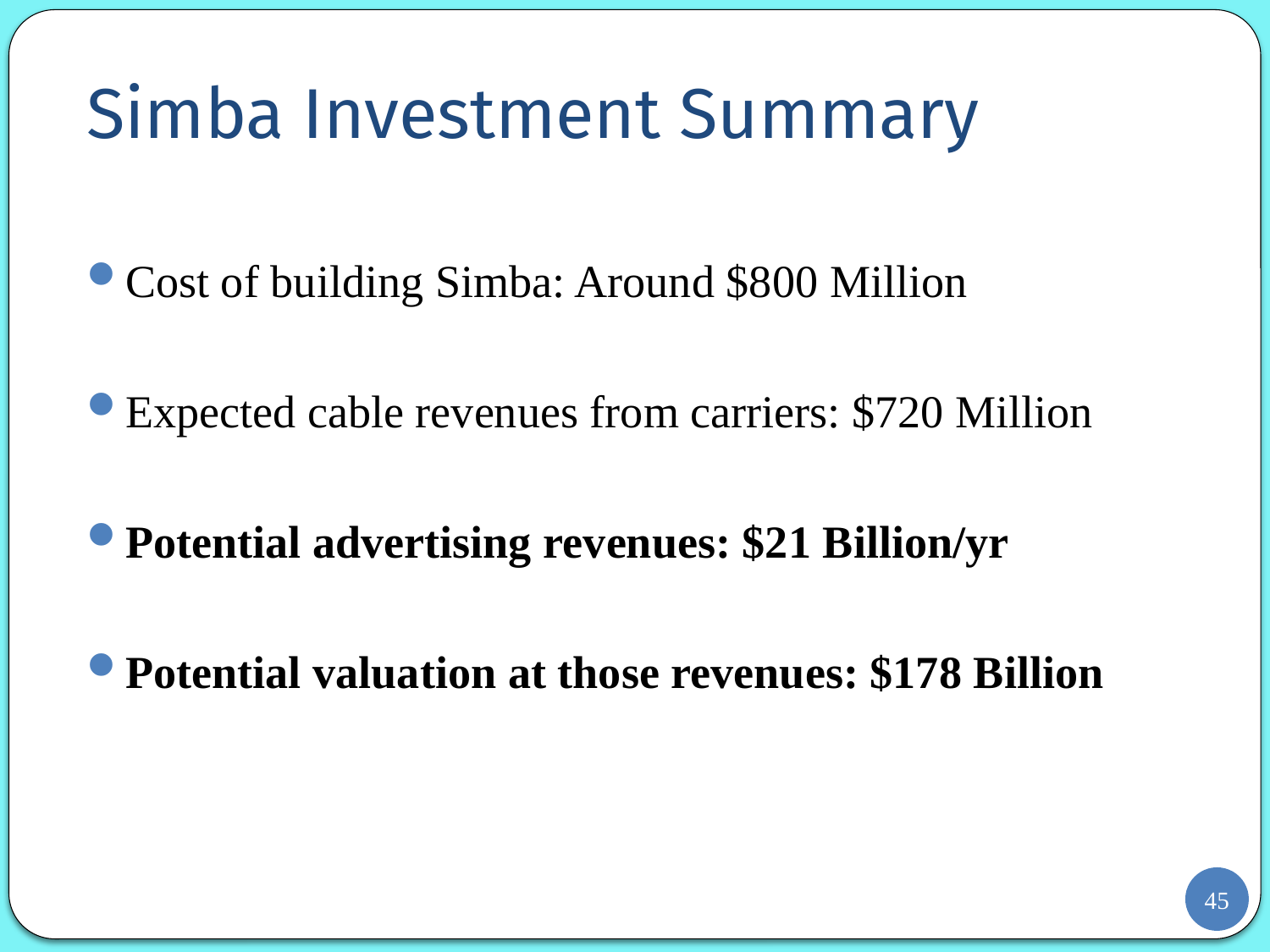

# Simba Investment Summary

Cost of building Simba: Around $800 Million

Expected cable revenues from carriers: $720 Million

Potential advertising revenues: $21 Billion/yr

Potential valuation at those revenues: $178 Billion

45